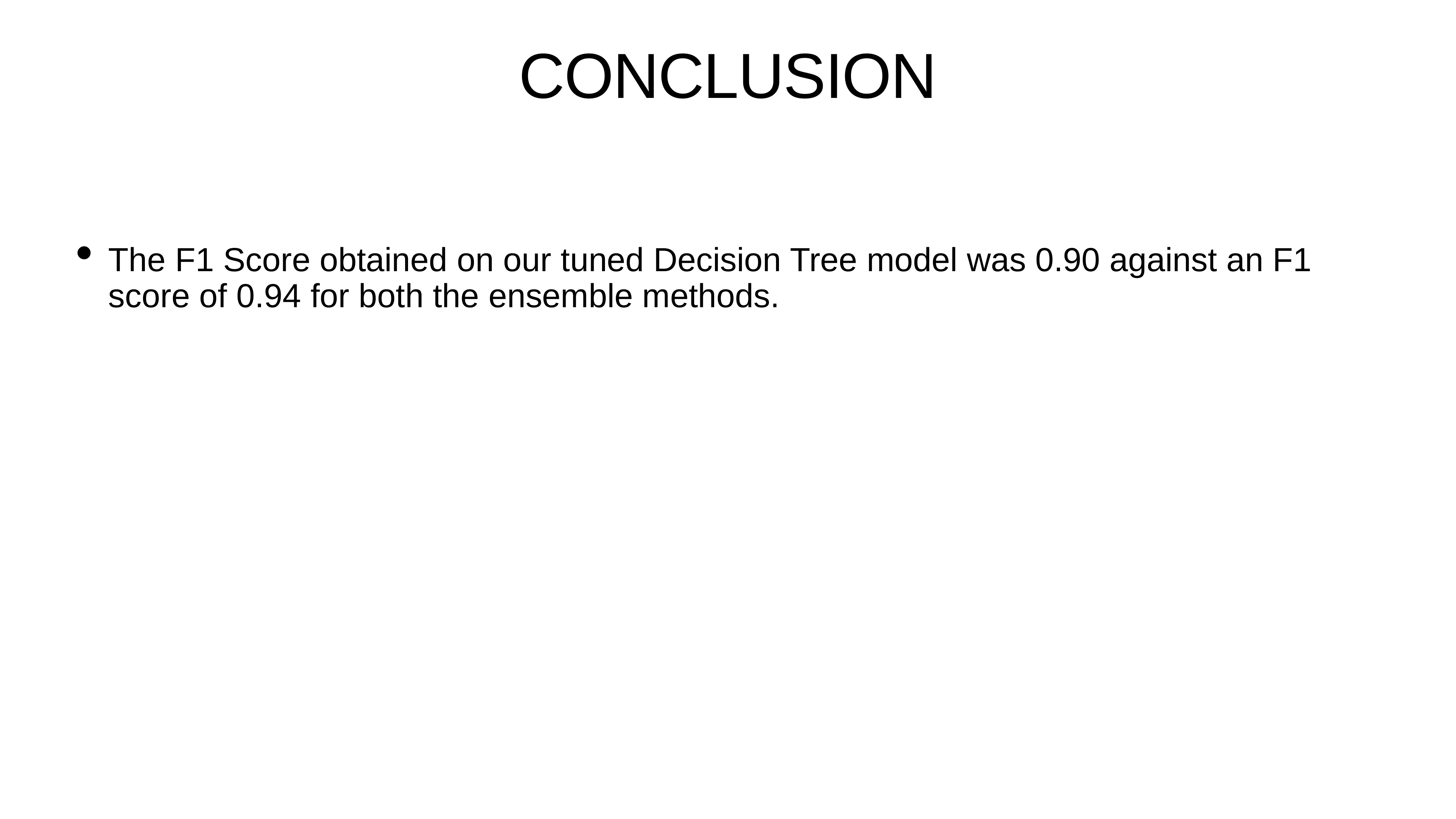

# CONCLUSION
The F1 Score obtained on our tuned Decision Tree model was 0.90 against an F1 score of 0.94 for both the ensemble methods.